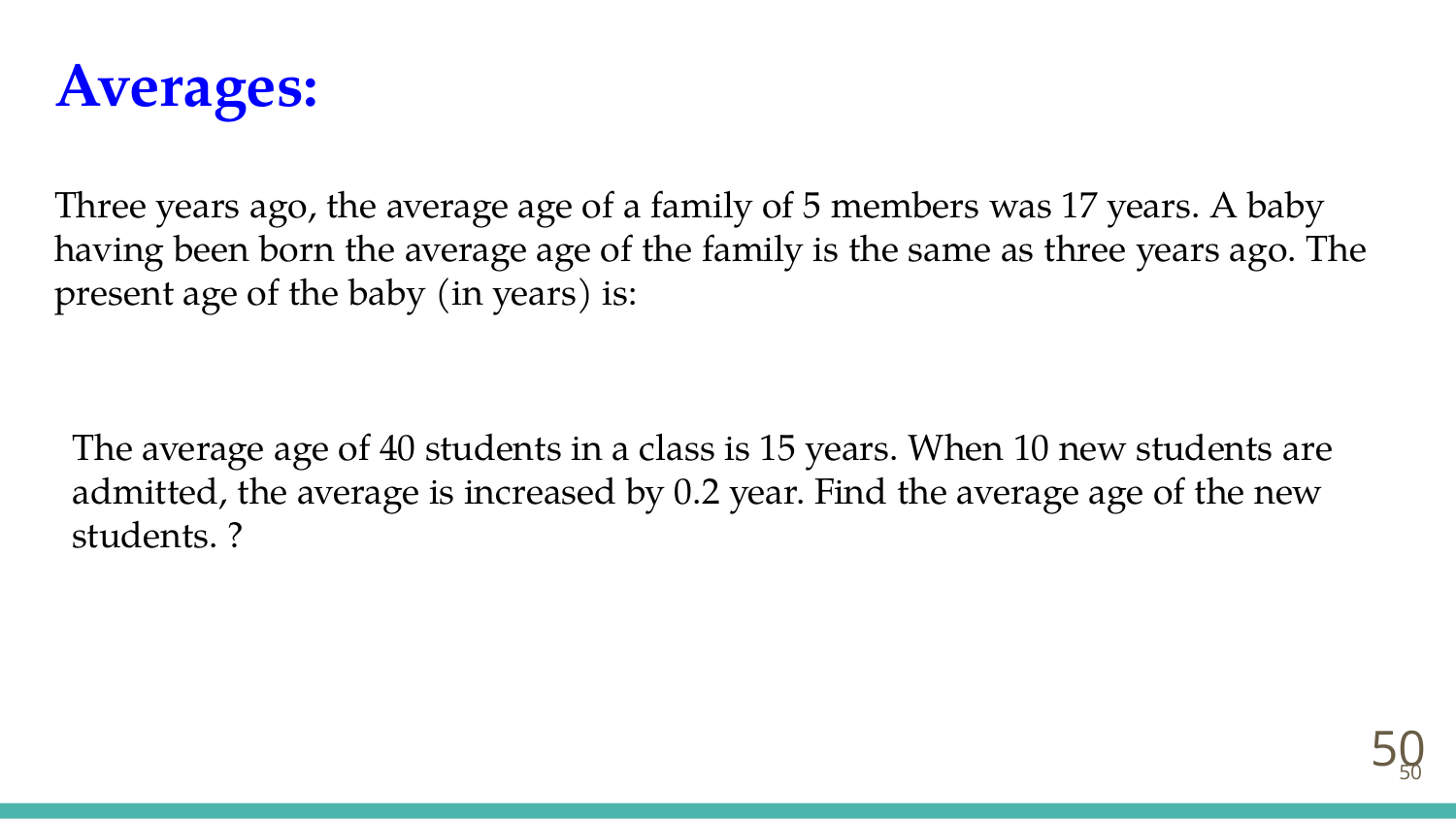

Averages:
Three years ago, the average age of a family of 5 members was 17 years. A baby having been born the average age of the family is the same as three years ago. The present age of the baby (in years) is:

The average age of 40 students in a class is 15 years. When 10 new students are admitted, the average is increased by 0.2 year. Find the average age of the new students. ?

50
50